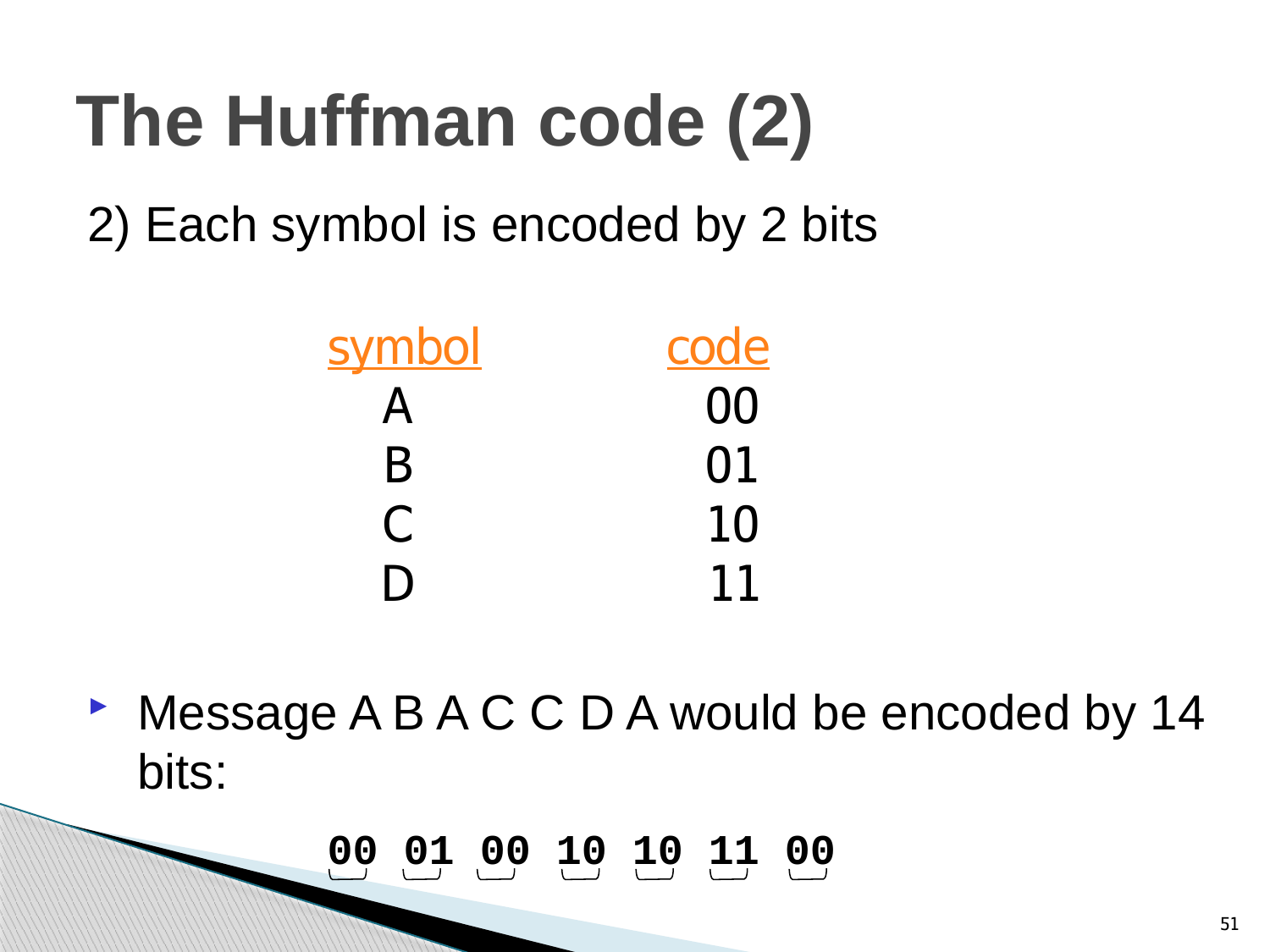

# The Huffman code (2)
2) Each symbol is encoded by 2 bits

Message A B A C C D A would be encoded by 14 bits:
symbol            code
   A                   00
   B                   01
   C                   10
   D                   11
00 01 00 10 10 11 00

51